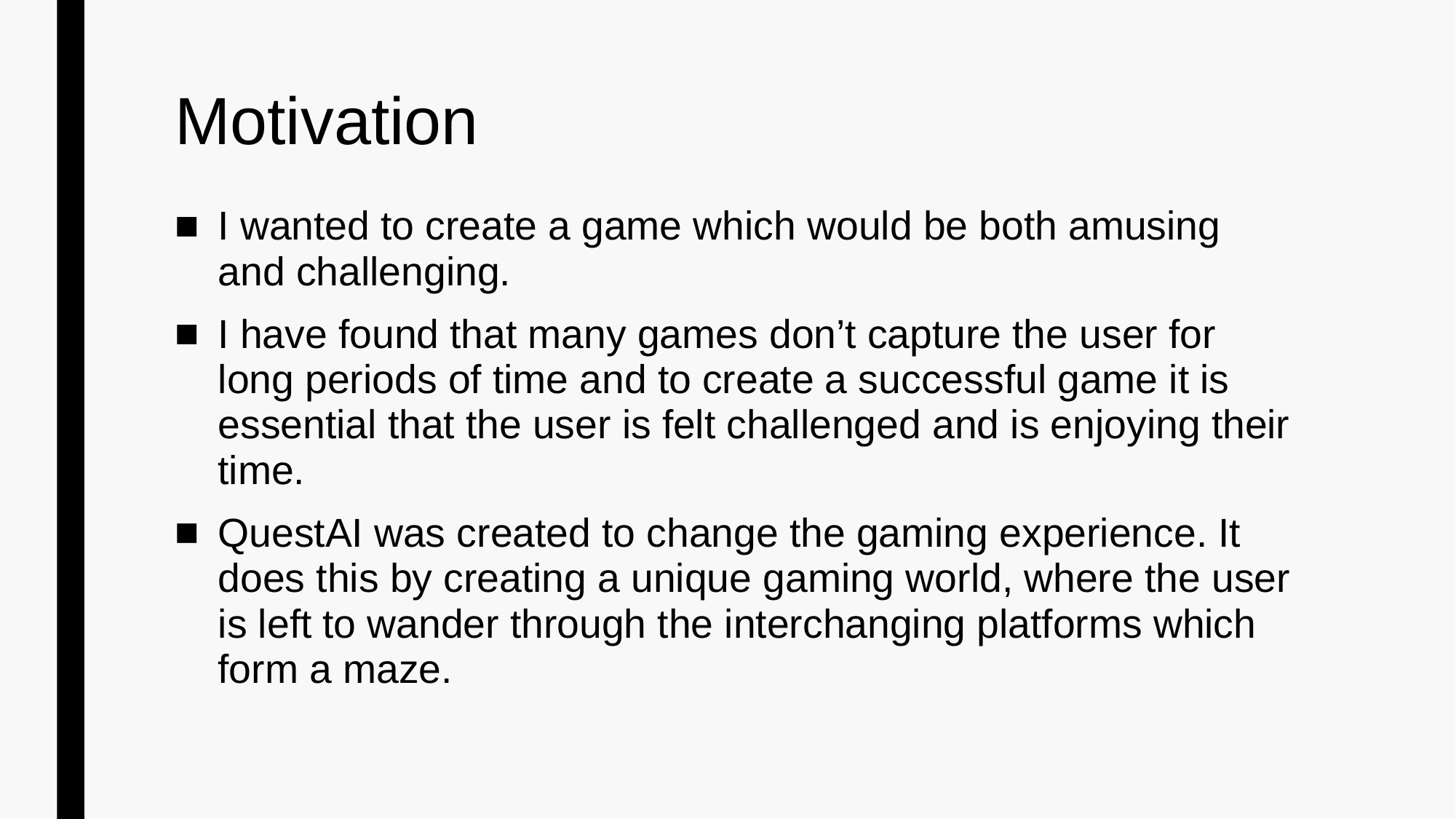

# Motivation
I wanted to create a game which would be both amusing and challenging.
I have found that many games don’t capture the user for long periods of time and to create a successful game it is essential that the user is felt challenged and is enjoying their time.
QuestAI was created to change the gaming experience. It does this by creating a unique gaming world, where the user is left to wander through the interchanging platforms which form a maze.